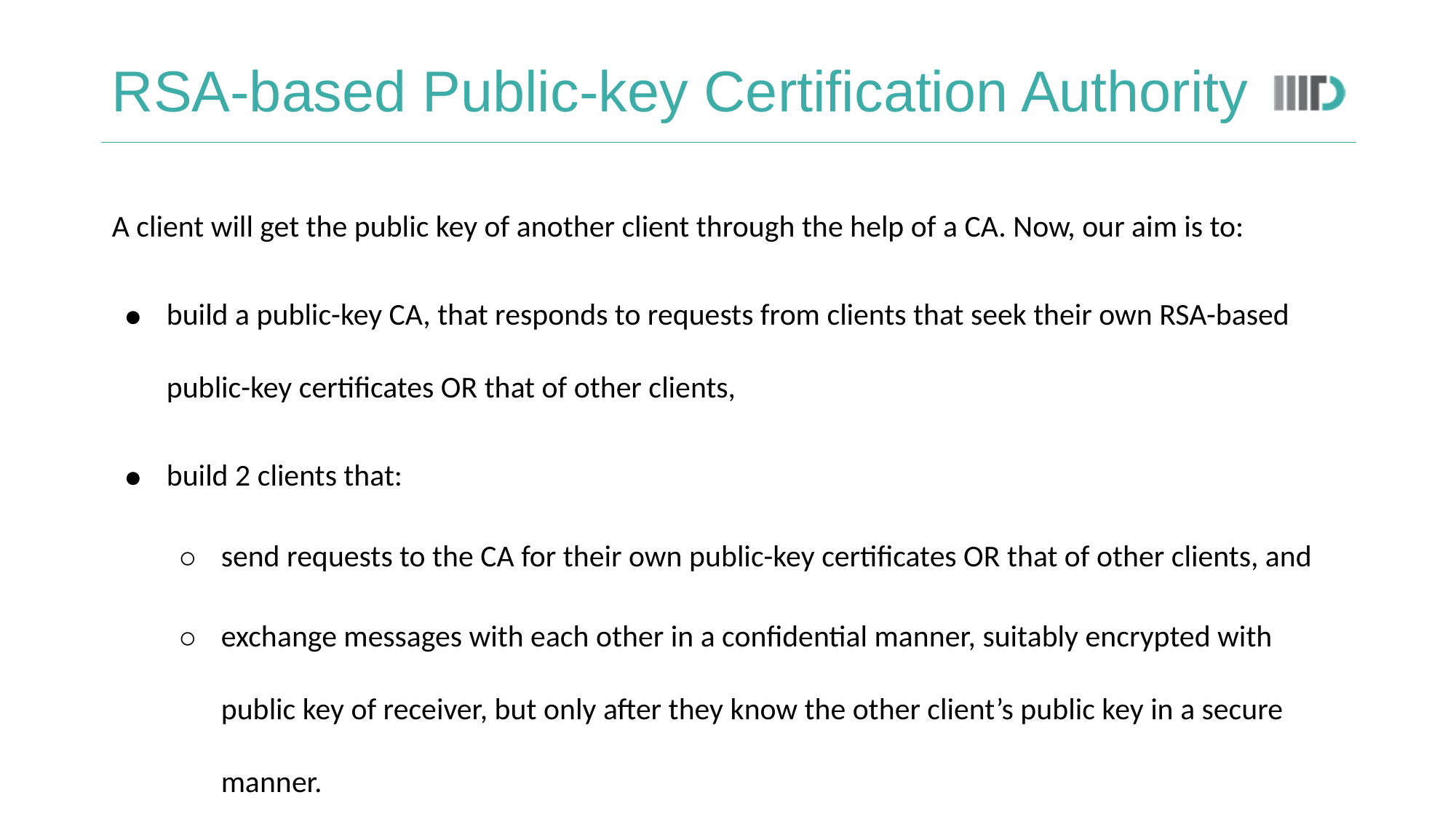

# RSA-based Public-key Certification Authority
A client will get the public key of another client through the help of a CA. Now, our aim is to:
build a public-key CA, that responds to requests from clients that seek their own RSA-based public-key certificates OR that of other clients,
build 2 clients that:
send requests to the CA for their own public-key certificates OR that of other clients, and
exchange messages with each other in a confidential manner, suitably encrypted with public key of receiver, but only after they know the other client’s public key in a secure manner.